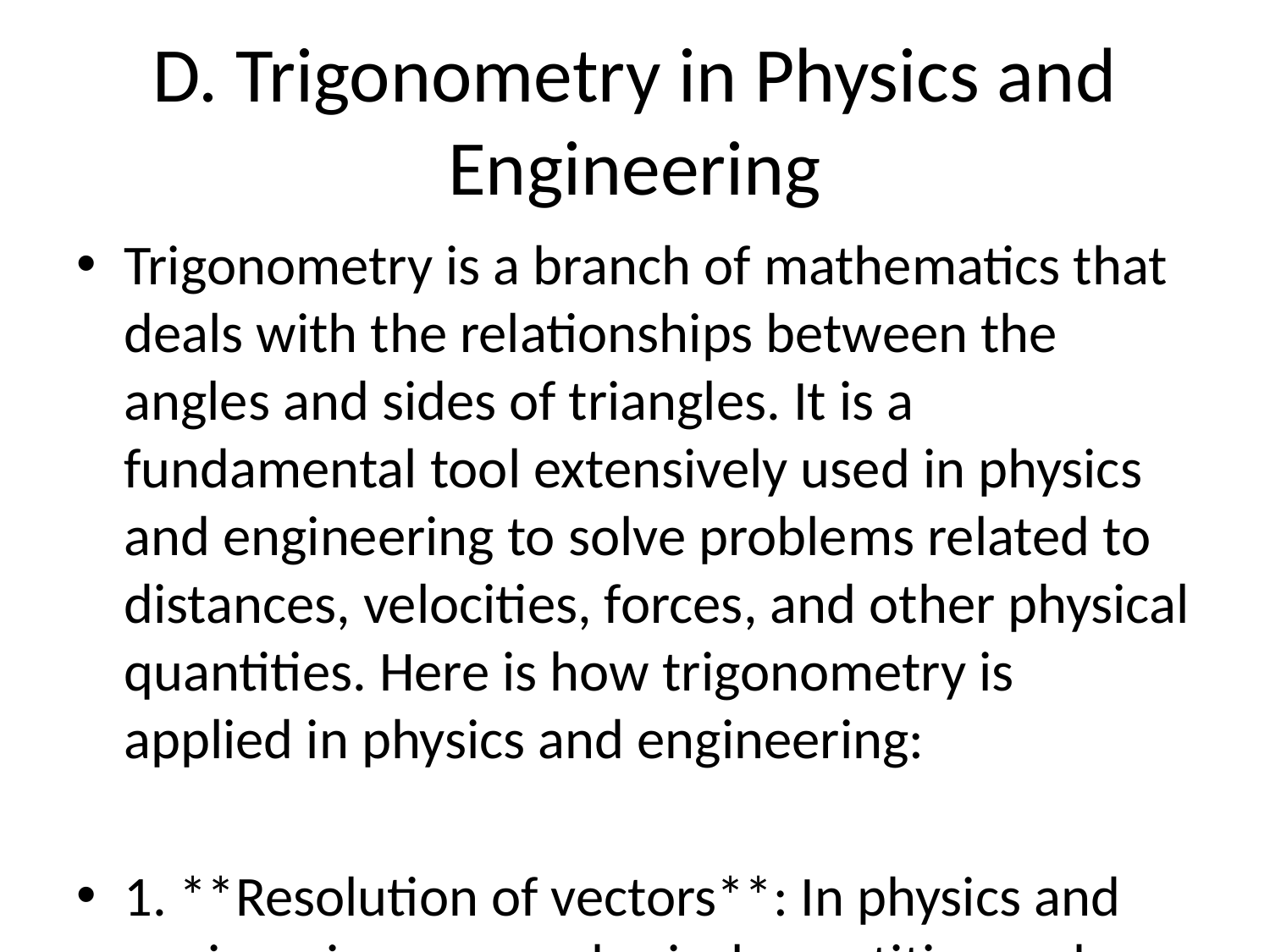

# D. Trigonometry in Physics and Engineering
Trigonometry is a branch of mathematics that deals with the relationships between the angles and sides of triangles. It is a fundamental tool extensively used in physics and engineering to solve problems related to distances, velocities, forces, and other physical quantities. Here is how trigonometry is applied in physics and engineering:

1. **Resolution of vectors**: In physics and engineering, many physical quantities such as forces or velocities are represented by vectors. Trigonometry is used to break down vectors into their components along different directions. The sine, cosine, and tangent functions are particularly useful in determining these components.

2. **Wave propagation**: In physics, waves are described by trigonometric functions such as sine and cosine waves. Trigonometry is essential to understanding properties like wavelength, frequency, amplitude, and phase shift of waves in different physical systems.

3. **Projectile motion**: When analyzing the motion of projectiles in physics and engineering, trigonometry helps in determining the initial velocity, angle of projection, maximum height, range, and time of flight. The relationships between angles and distances in projectile motion can be described using trigonometric functions.

4. **Interference and diffraction**: Trigonometry plays a crucial role in understanding the interference and diffraction patterns of waves. By applying trigonometric principles, engineers and physicists can predict how waves interact with obstacles and openings in various systems.

5. **Mechanical systems**: In engineering, trigonometry is used to analyze mechanical systems like pulleys, levers, gears, and linkages. By applying trigonometric concepts, engineers can determine mechanical advantage, forces, torques, and angular velocities in these systems.

6. **Electrical circuits**: Trigonometry is used in analyzing alternating current (AC) circuits in electrical engineering. Sinusoidal functions are used to represent voltage and current in AC circuits, and trigonometric relationships are employed to determine properties such as phase differences and impedance.

7. **Optics**: In physics and engineering, trigonometry is crucial in the study of optics. It helps in understanding phenomena such as reflection, refraction, and dispersion of light. Trigonometric functions are used to calculate angles of incidence and refraction, focal lengths of lenses, and image formation in optical systems.

Overall, trigonometry is a fundamental tool in physics and engineering that enables the quantitative analysis of physical phenomena and the design of efficient engineering systems. Its applications range from simple calculations of angles and distances to complex analyses of wave behavior, mechanical systems, electrical circuits, and optical devices. Mastery of trigonometry is essential for students and professionals working in the fields of physics and engineering to address real-world problems effectively.